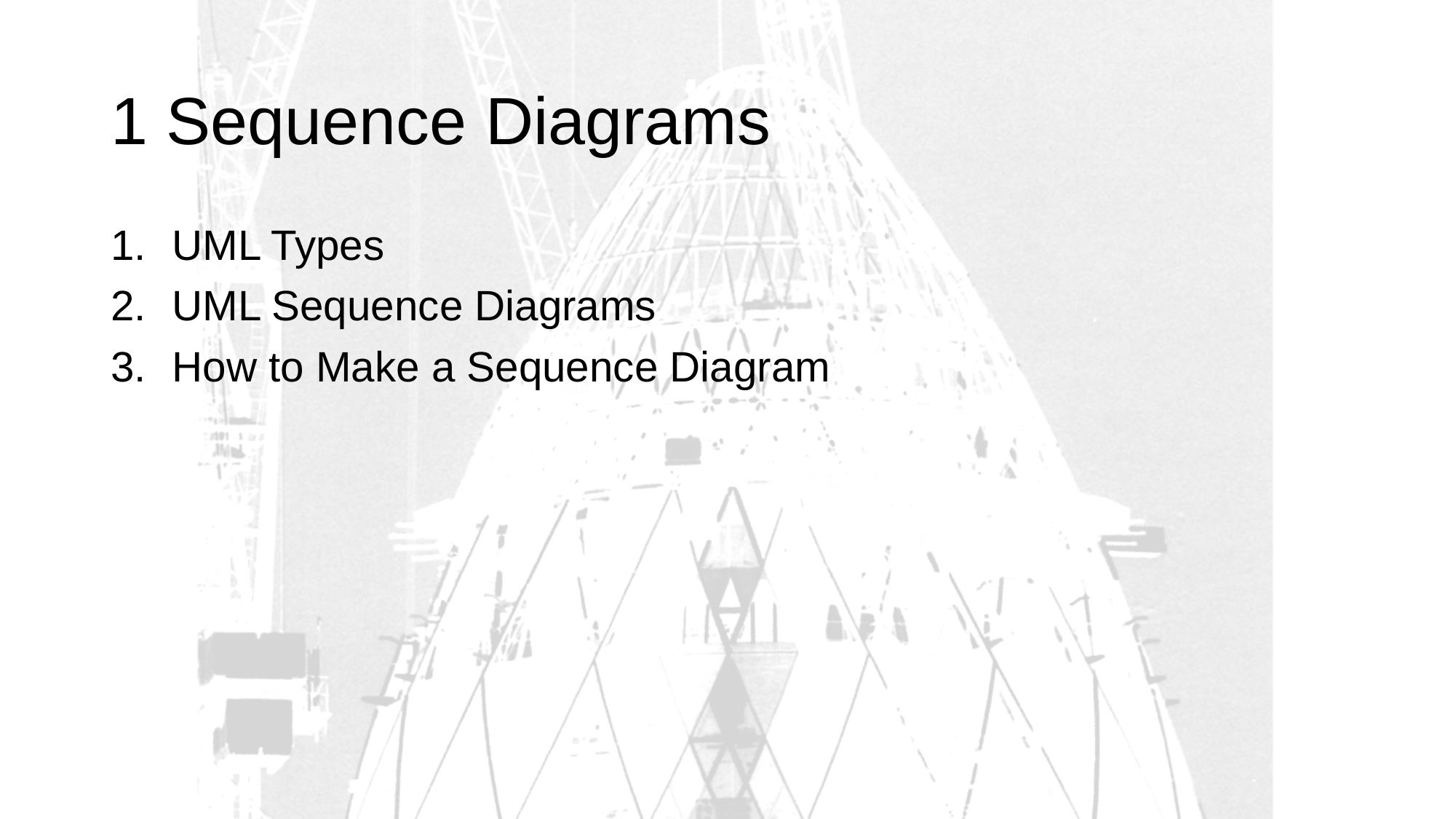

# 1 Sequence Diagrams
UML Types
UML Sequence Diagrams
How to Make a Sequence Diagram